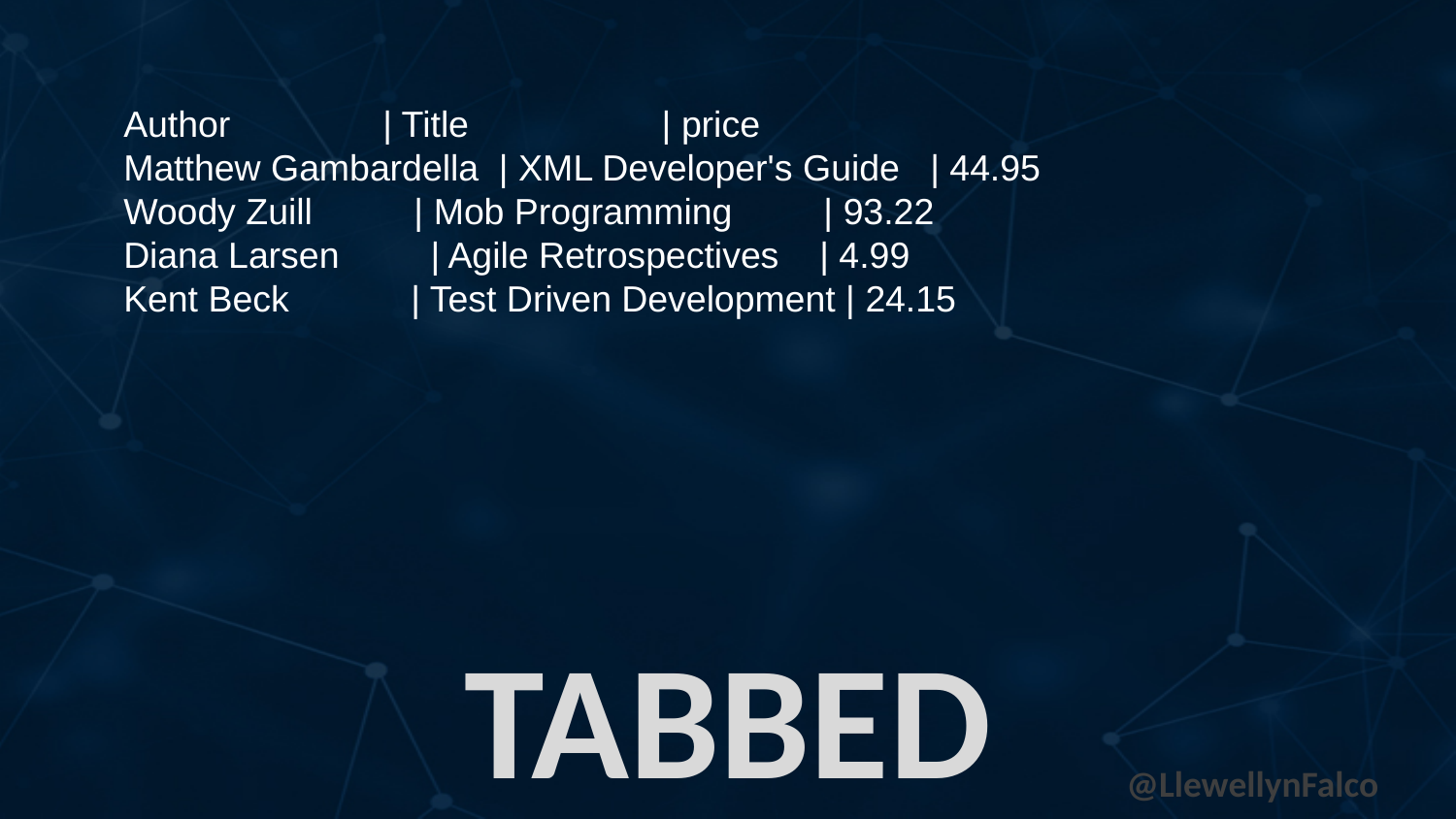

# Tabbed
Author               | Title                   | price
Matthew Gambardella  | XML Developer's Guide   | 44.95
Woody Zuill          | Mob Programming         | 93.22
Diana Larsen         | Agile Retrospectives    | 4.99
Kent Beck            | Test Driven Development | 24.15